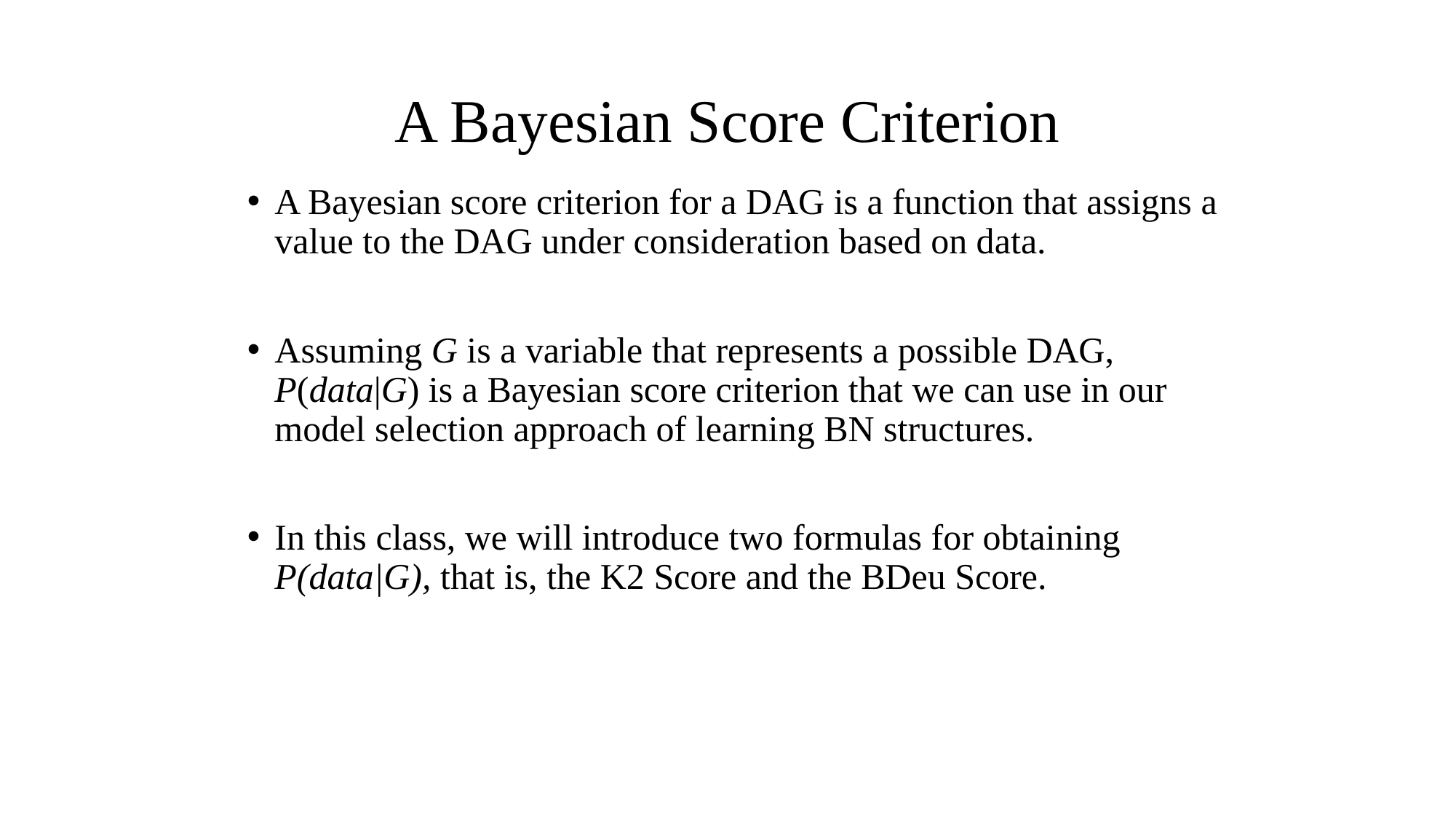

# A Bayesian Score Criterion
A Bayesian score criterion for a DAG is a function that assigns a value to the DAG under consideration based on data.

Assuming G is a variable that represents a possible DAG,  P(data|G) is a Bayesian score criterion that we can use in our model selection approach of learning BN structures.

In this class, we will introduce two formulas for obtaining P(data|G), that is, the K2 Score and the BDeu Score.